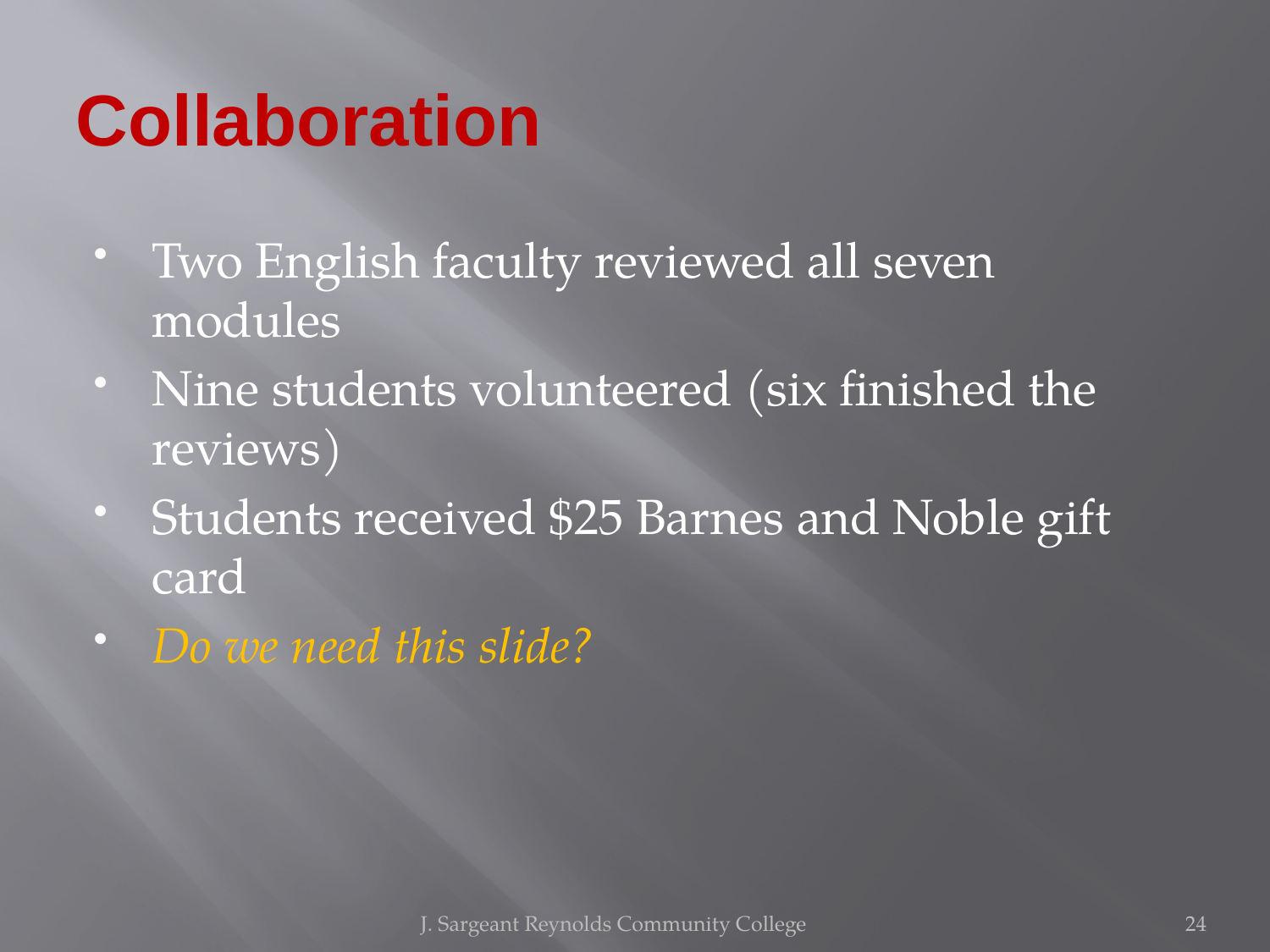

# Collaboration
Two English faculty reviewed all seven modules
Nine students volunteered (six finished the reviews)
Students received $25 Barnes and Noble gift card
Do we need this slide?
J. Sargeant Reynolds Community College
24